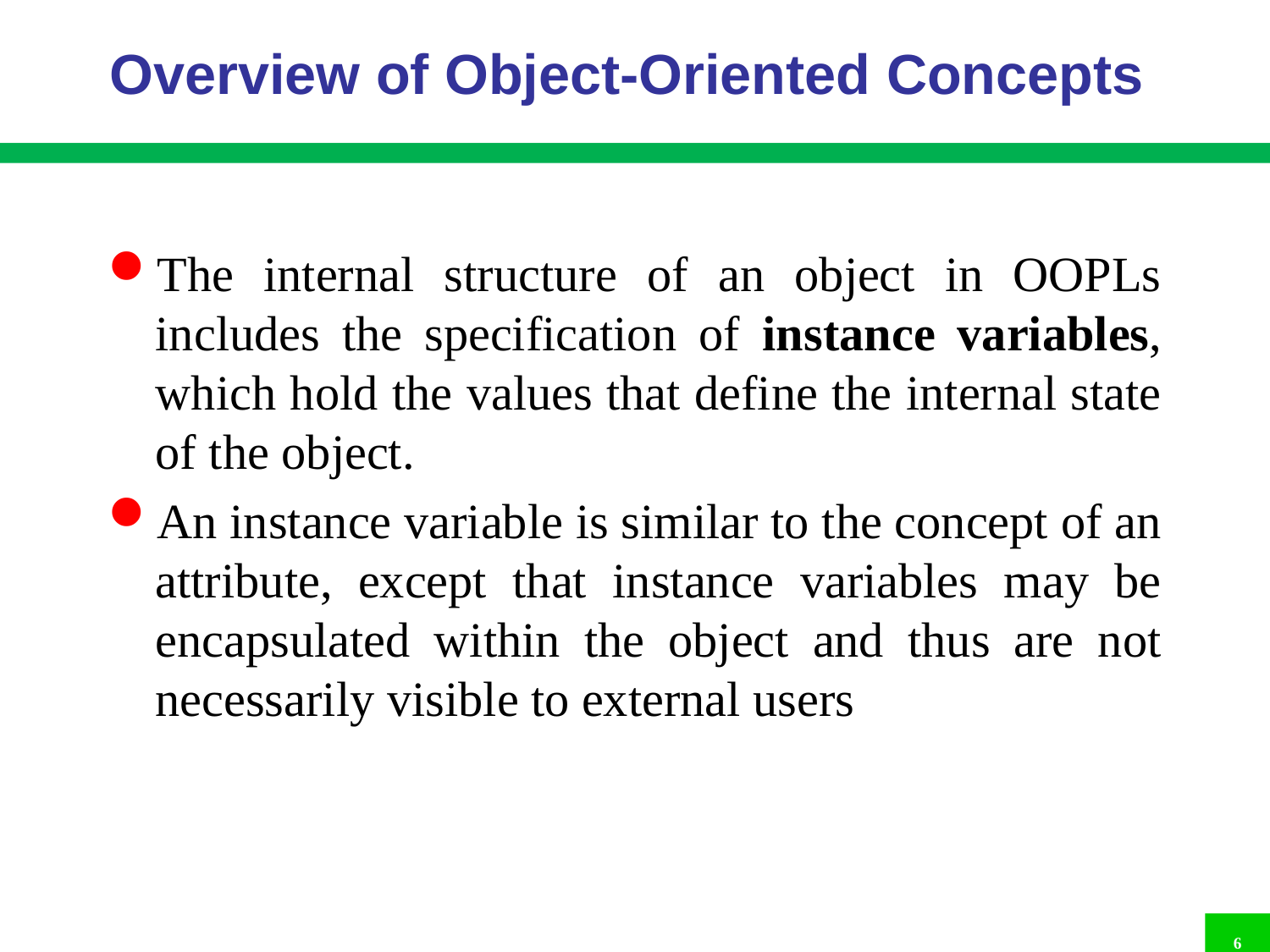

# Overview of Object-Oriented Concepts
The internal structure of an object in OOPLs includes the specification of instance variables, which hold the values that define the internal state of the object.
An instance variable is similar to the concept of an attribute, except that instance variables may be encapsulated within the object and thus are not necessarily visible to external users

6